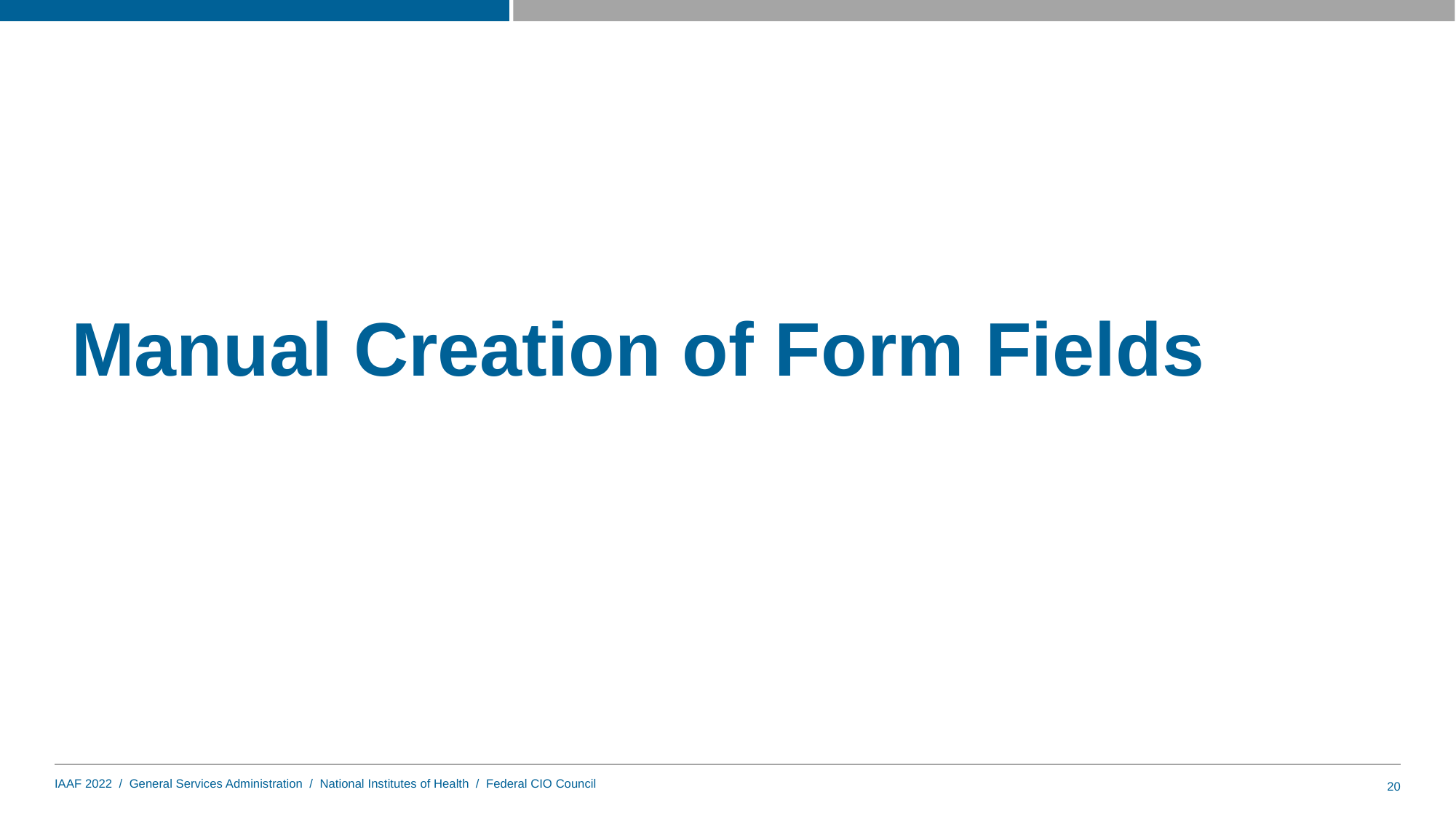

# Manual Creation of Form Fields
20